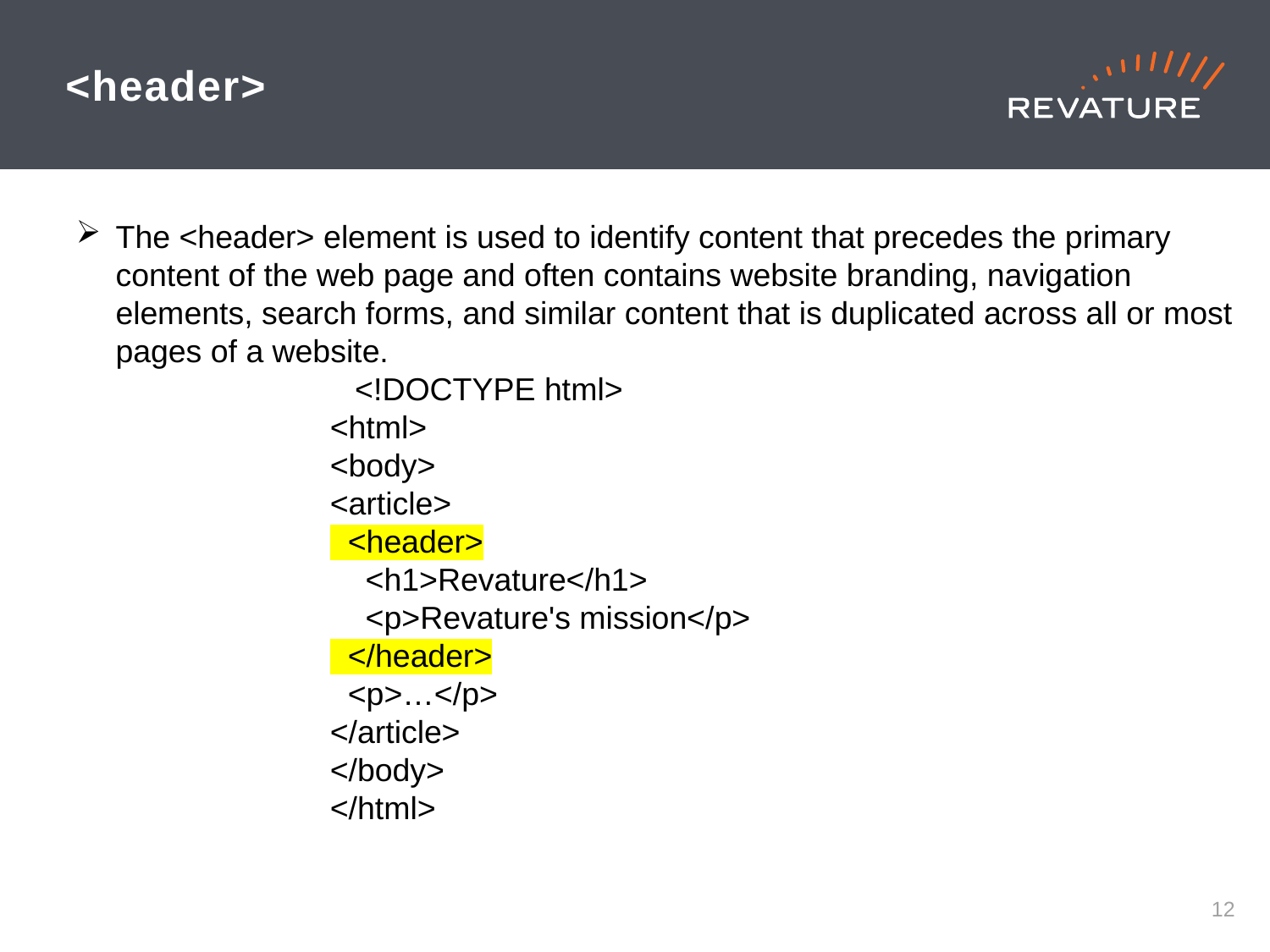

# <header>
The <header> element is used to identify content that precedes the primary content of the web page and often contains website branding, navigation elements, search forms, and similar content that is duplicated across all or most pages of a website.
                           <!DOCTYPE html>
<html>
<body>
<article>
  <header>
    <h1>Revature</h1>
    <p>Revature's mission</p>
  </header>
  <p>…</p>
</article>
</body>
</html>

12